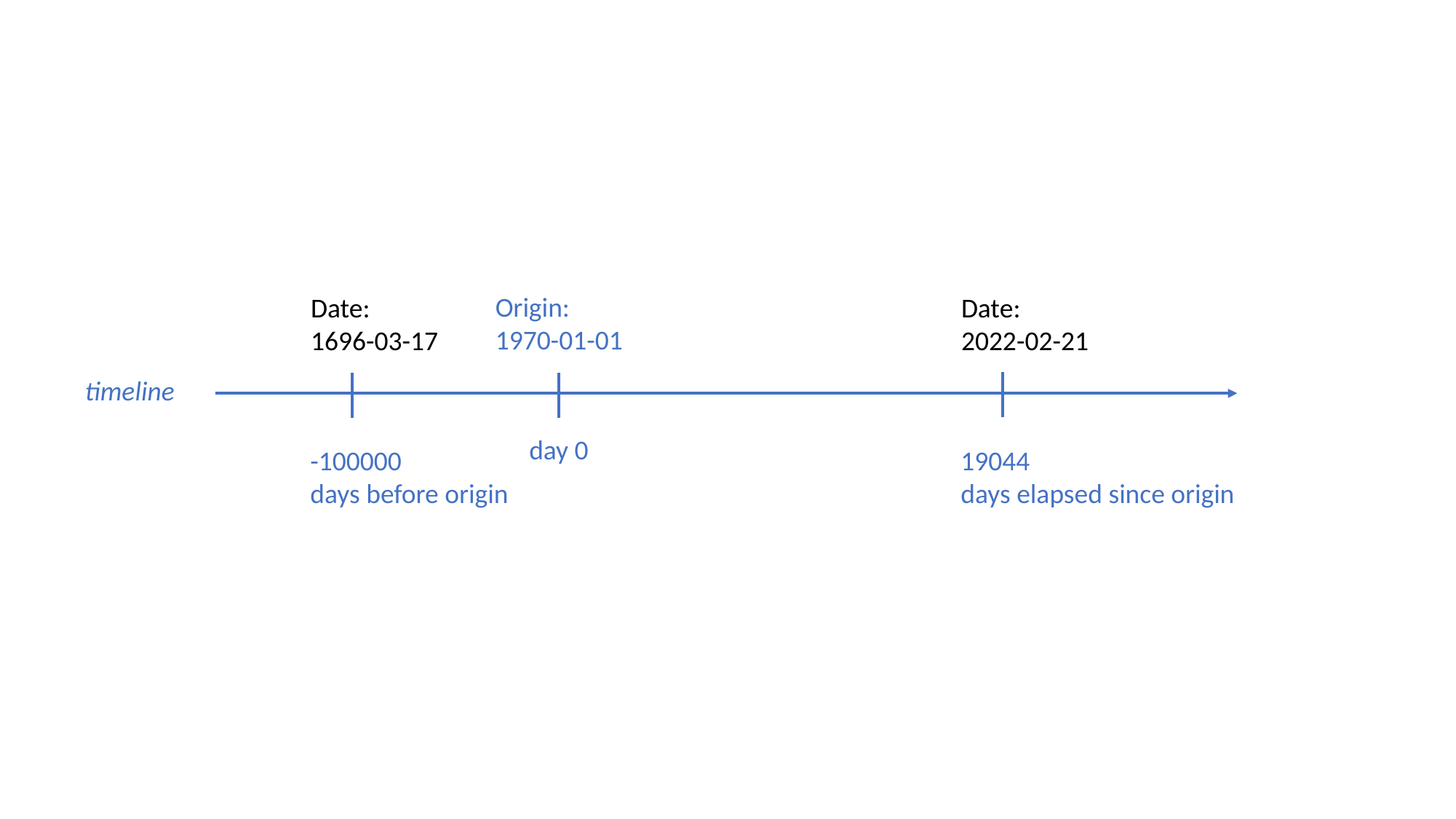

Origin:
1970-01-01
Date:
2022-02-21
Date:
1696-03-17
timeline
day 0
19044
days elapsed since origin
-100000
days before origin